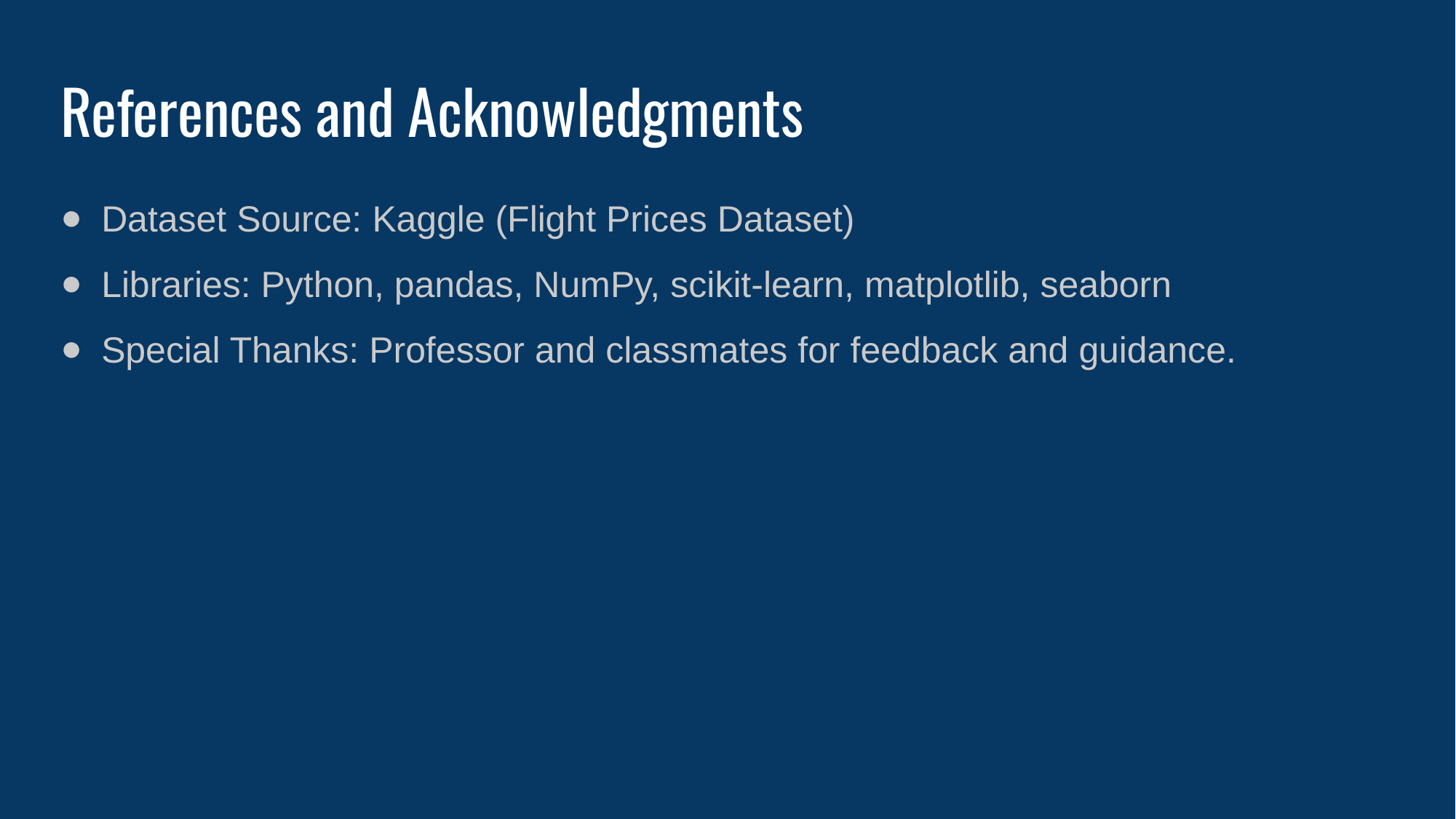

# References and Acknowledgments
Dataset Source: Kaggle (Flight Prices Dataset)
Libraries: Python, pandas, NumPy, scikit-learn, matplotlib, seaborn
Special Thanks: Professor and classmates for feedback and guidance.